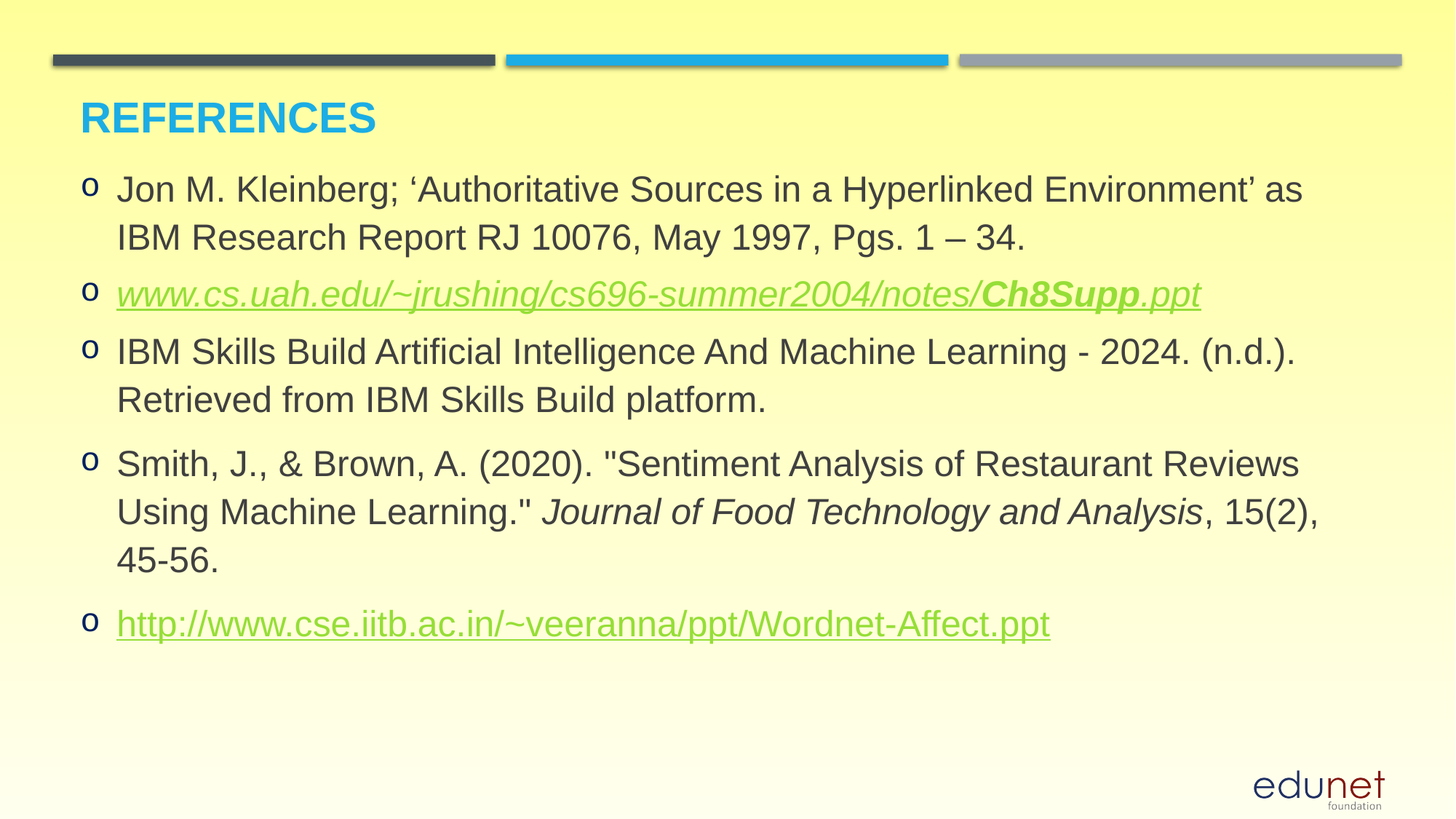

# References
Jon M. Kleinberg; ‘Authoritative Sources in a Hyperlinked Environment’ as IBM Research Report RJ 10076, May 1997, Pgs. 1 – 34.
www.cs.uah.edu/~jrushing/cs696-summer2004/notes/Ch8Supp.ppt
IBM Skills Build Artificial Intelligence And Machine Learning - 2024. (n.d.). Retrieved from IBM Skills Build platform.
Smith, J., & Brown, A. (2020). "Sentiment Analysis of Restaurant Reviews Using Machine Learning." Journal of Food Technology and Analysis, 15(2), 45-56.
http://www.cse.iitb.ac.in/~veeranna/ppt/Wordnet-Affect.ppt